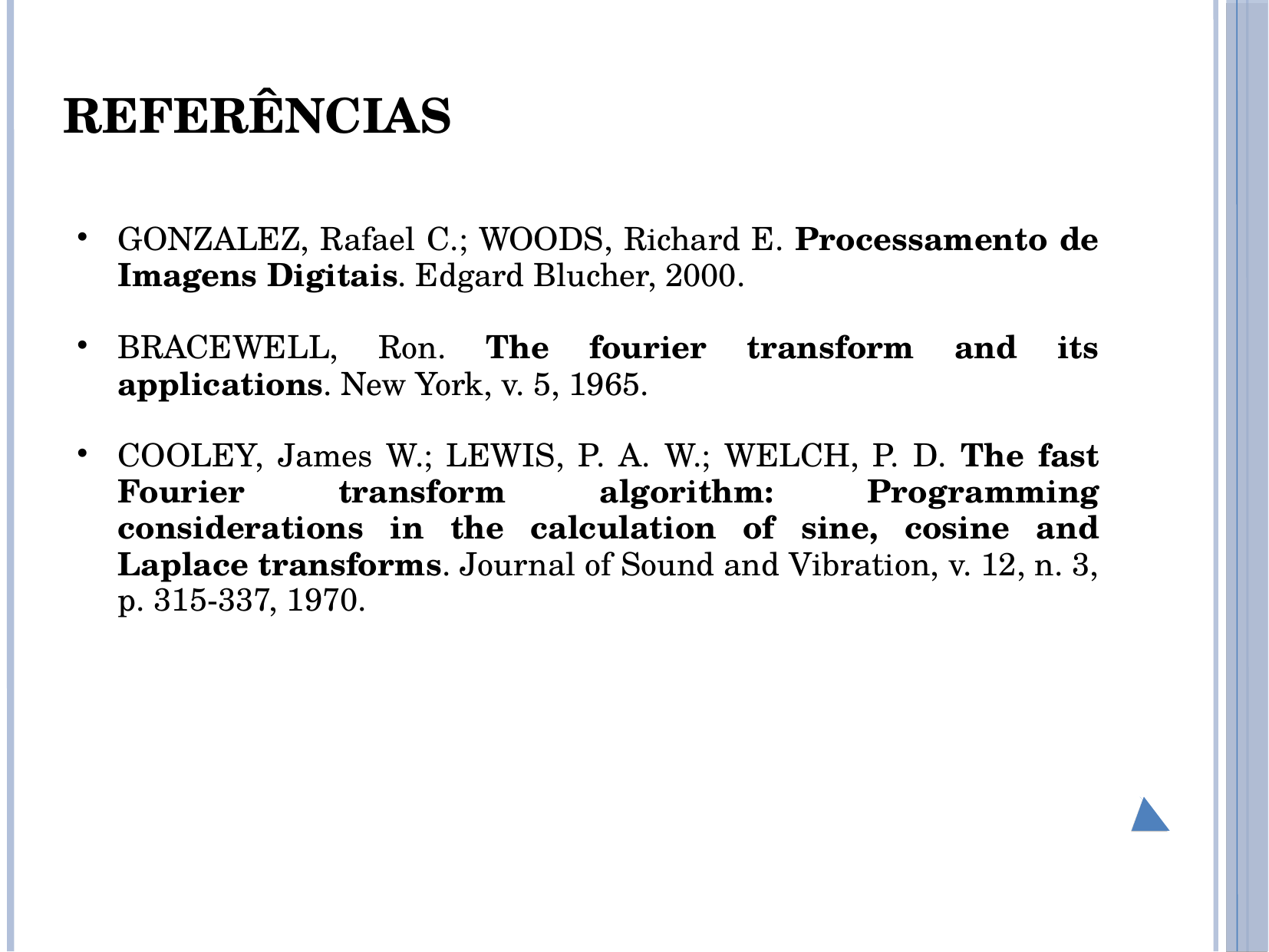

REFERÊNCIAS
GONZALEZ, Rafael C.; WOODS, Richard E. Processamento de Imagens Digitais. Edgard Blucher, 2000.

BRACEWELL, Ron. The fourier transform and its applications. New York, v. 5, 1965.

COOLEY, James W.; LEWIS, P. A. W.; WELCH, P. D. The fast Fourier transform algorithm: Programming considerations in the calculation of sine, cosine and Laplace transforms. Journal of Sound and Vibration, v. 12, n. 3, p. 315-337, 1970.